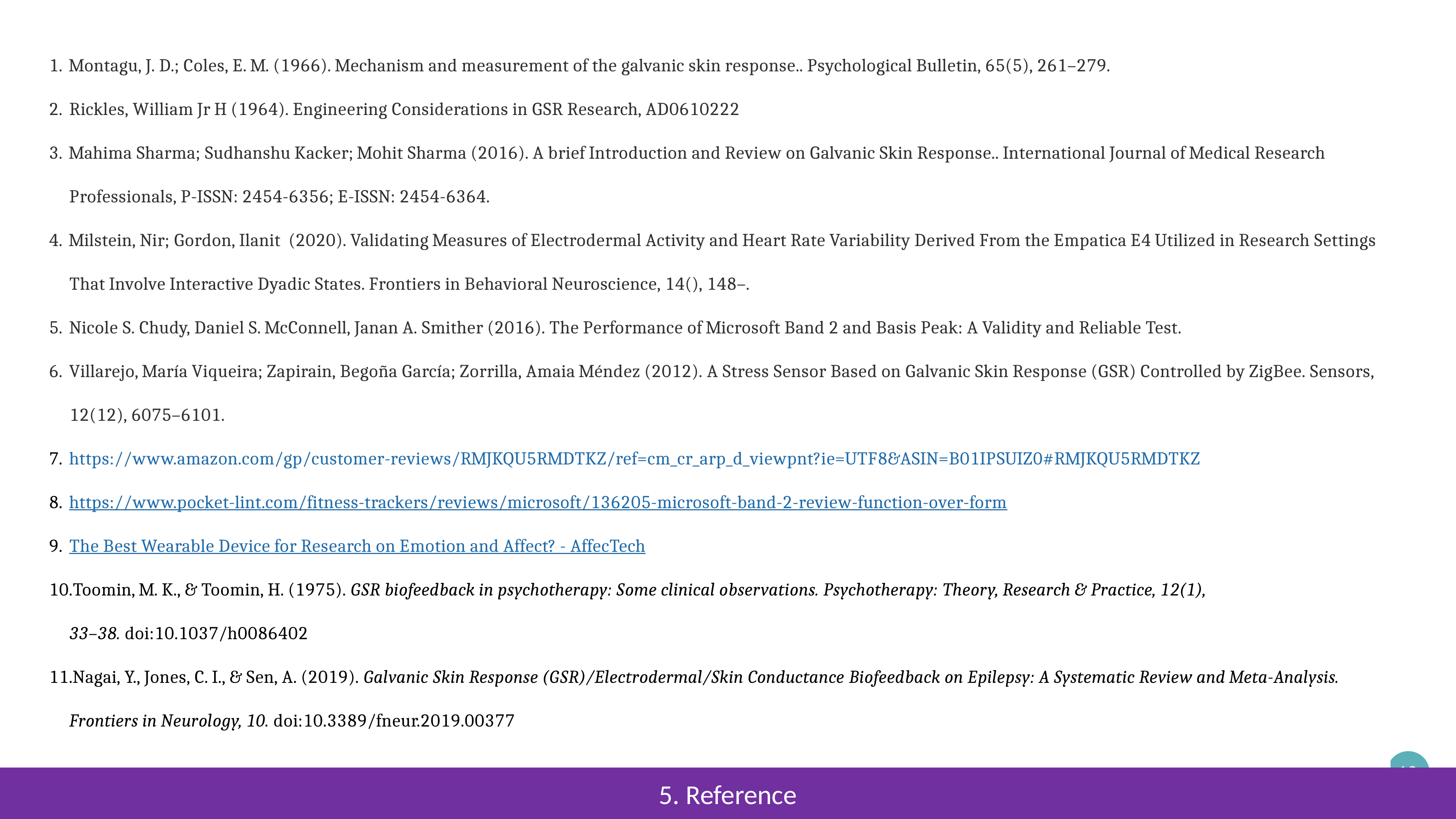

Montagu, J. D.; Coles, E. M. (1966). Mechanism and measurement of the galvanic skin response.. Psychological Bulletin, 65(5), 261–279.
Rickles, William Jr H (1964). Engineering Considerations in GSR Research, AD0610222
Mahima Sharma; Sudhanshu Kacker; Mohit Sharma (2016). A brief Introduction and Review on Galvanic Skin Response.. International Journal of Medical Research Professionals, P-ISSN: 2454-6356; E-ISSN: 2454-6364.
Milstein, Nir; Gordon, Ilanit  (2020). Validating Measures of Electrodermal Activity and Heart Rate Variability Derived From the Empatica E4 Utilized in Research Settings That Involve Interactive Dyadic States. Frontiers in Behavioral Neuroscience, 14(), 148–.
Nicole S. Chudy, Daniel S. McConnell, Janan A. Smither (2016). The Performance of Microsoft Band 2 and Basis Peak: A Validity and Reliable Test.
Villarejo, María Viqueira; Zapirain, Begoña García; Zorrilla, Amaia Méndez (2012). A Stress Sensor Based on Galvanic Skin Response (GSR) Controlled by ZigBee. Sensors, 12(12), 6075–6101.
https://www.amazon.com/gp/customer-reviews/RMJKQU5RMDTKZ/ref=cm_cr_arp_d_viewpnt?ie=UTF8&ASIN=B01IPSUIZ0#RMJKQU5RMDTKZ
https://www.pocket-lint.com/fitness-trackers/reviews/microsoft/136205-microsoft-band-2-review-function-over-form
The Best Wearable Device for Research on Emotion and Affect? - AffecTech
Toomin, M. K., & Toomin, H. (1975). GSR biofeedback in psychotherapy: Some clinical observations. Psychotherapy: Theory, Research & Practice, 12(1), 33–38. doi:10.1037/h0086402
Nagai, Y., Jones, C. I., & Sen, A. (2019). Galvanic Skin Response (GSR)/Electrodermal/Skin Conductance Biofeedback on Epilepsy: A Systematic Review and Meta-Analysis. Frontiers in Neurology, 10. doi:10.3389/fneur.2019.00377

5. Reference